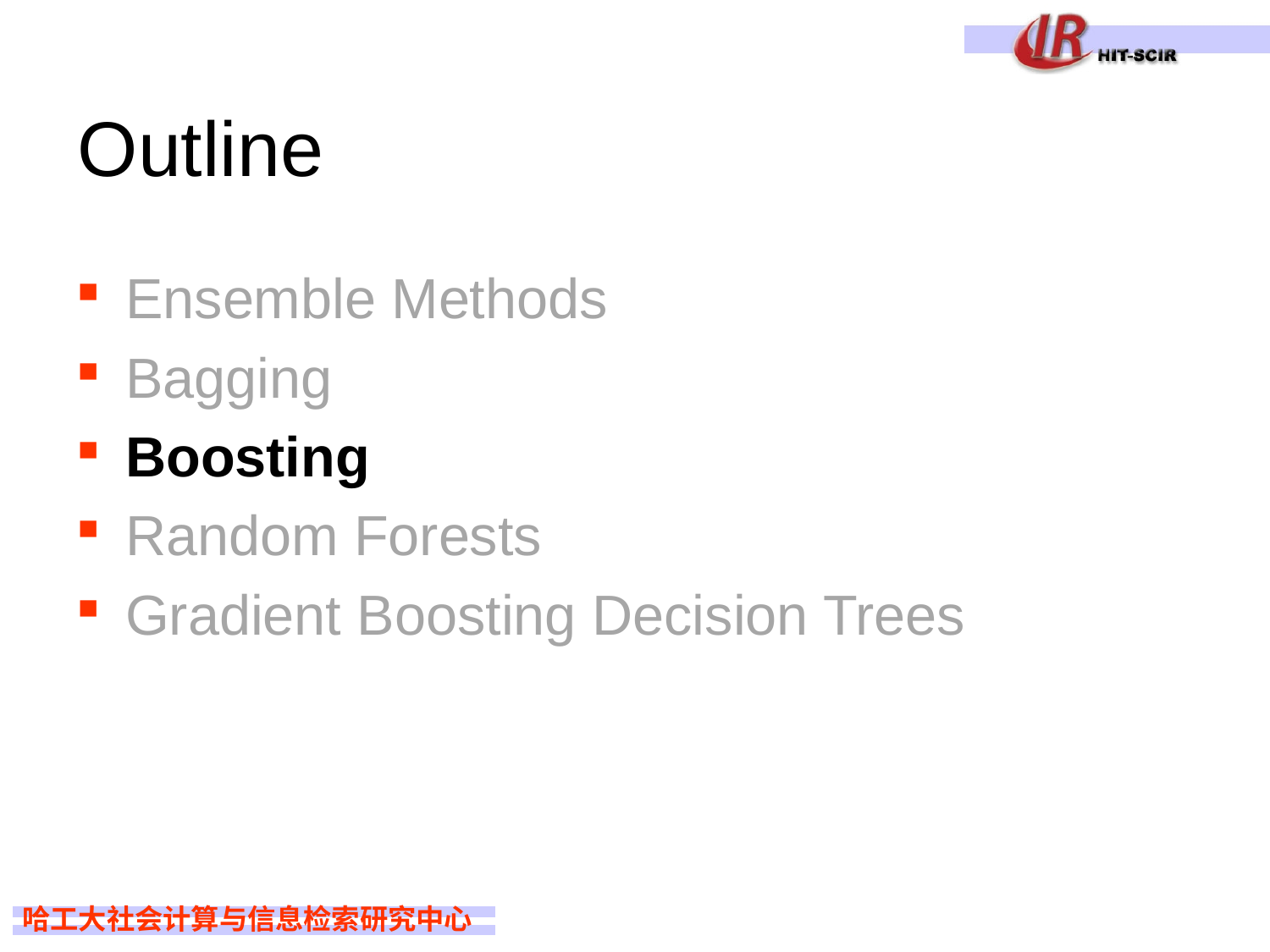

# Outline
Ensemble Methods
Bagging
Boosting
Random Forests
Gradient Boosting Decision Trees